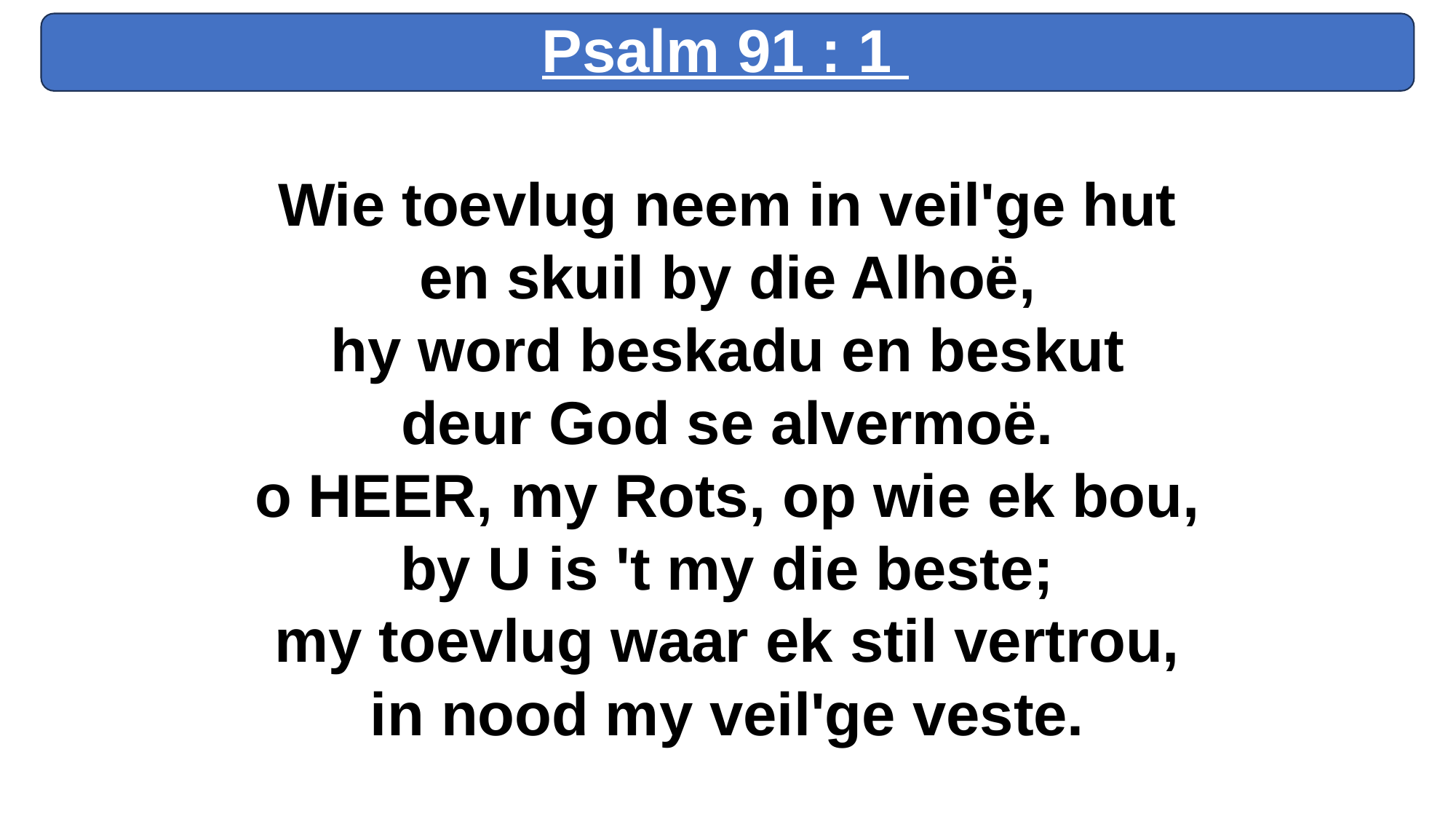

Psalm 91 : 1

Wie toevlug neem in veil'ge hut
en skuil by die Alhoë,
hy word beskadu en beskut
deur God se alvermoë.
o HEER, my Rots, op wie ek bou,
by U is 't my die beste;
my toevlug waar ek stil vertrou,
in nood my veil'ge veste.